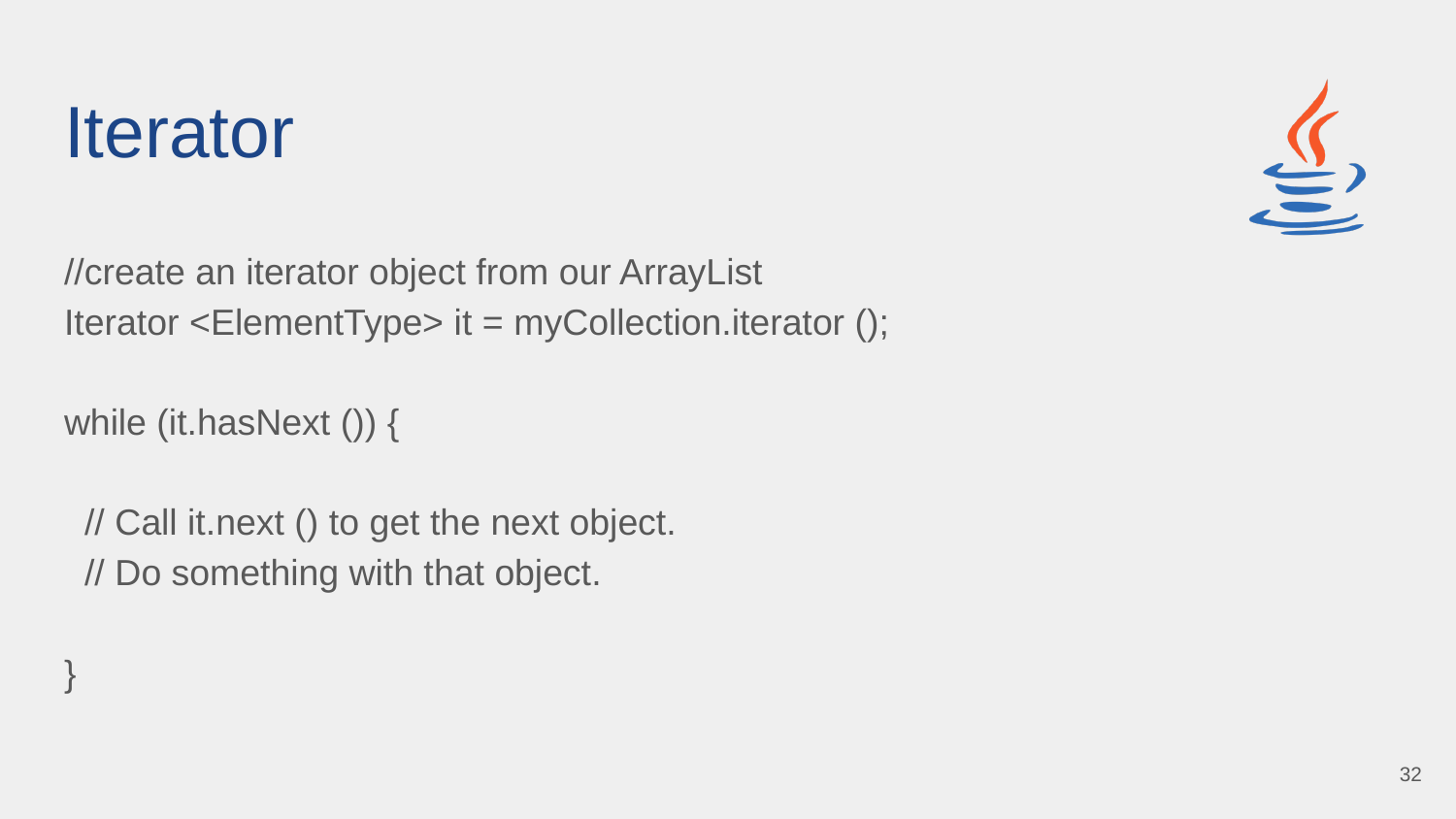

# Iterator

//create an iterator object from our ArrayList
Iterator <ElementType> it = myCollection.iterator ();

while (it.hasNext ()) {

  // Call it.next () to get the next object.
  // Do something with that object.

}
32